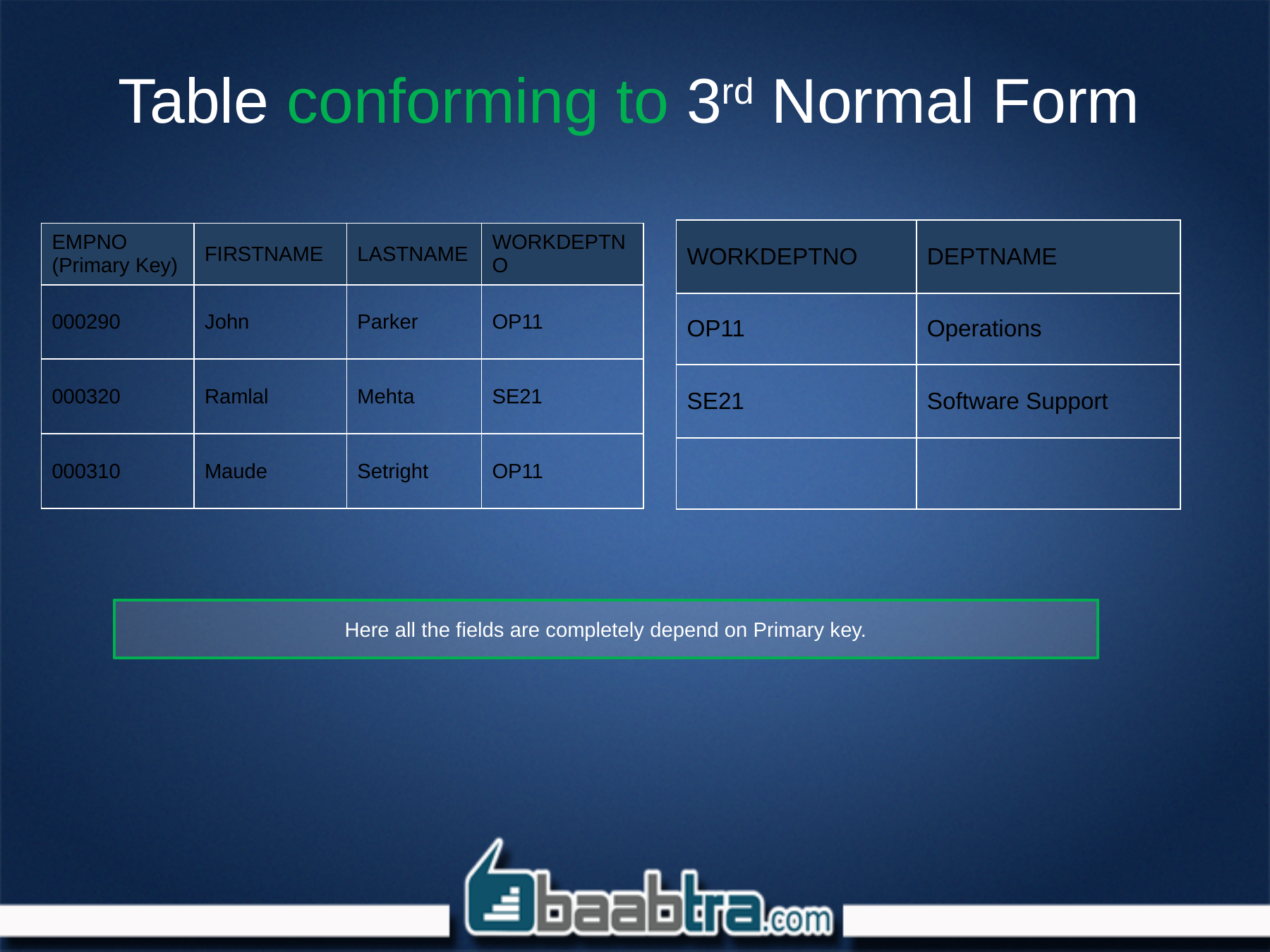

# Table conforming to 3rd Normal Form
| WORKDEPTNO | DEPTNAME |
| --- | --- |
| OP11 | Operations |
| SE21 | Software Support |
|  |  |
| EMPNO (Primary Key) | FIRSTNAME | LASTNAME | WORKDEPTNO |
| --- | --- | --- | --- |
| 000290 | John | Parker | OP11 |
| 000320 | Ramlal | Mehta | SE21 |
| 000310 | Maude | Setright | OP11 |
Here all the fields are completely depend on Primary key.